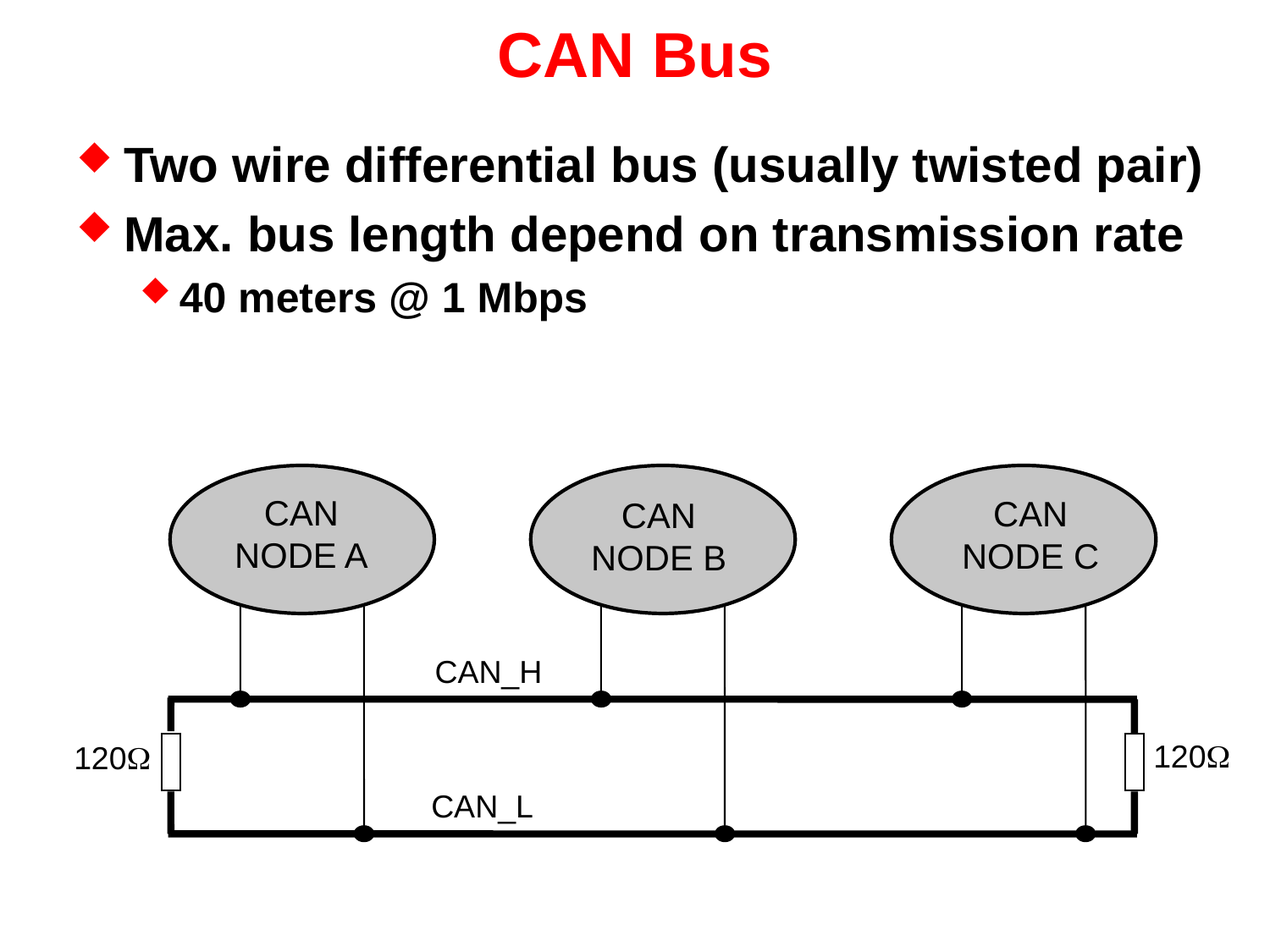

# CAN Bus
Two wire differential bus (usually twisted pair)
Max. bus length depend on transmission rate
40 meters @ 1 Mbps

CAN
NODE A
CAN
NODE C
CAN
NODE B

CAN_H

120Ω
120Ω

CAN_L